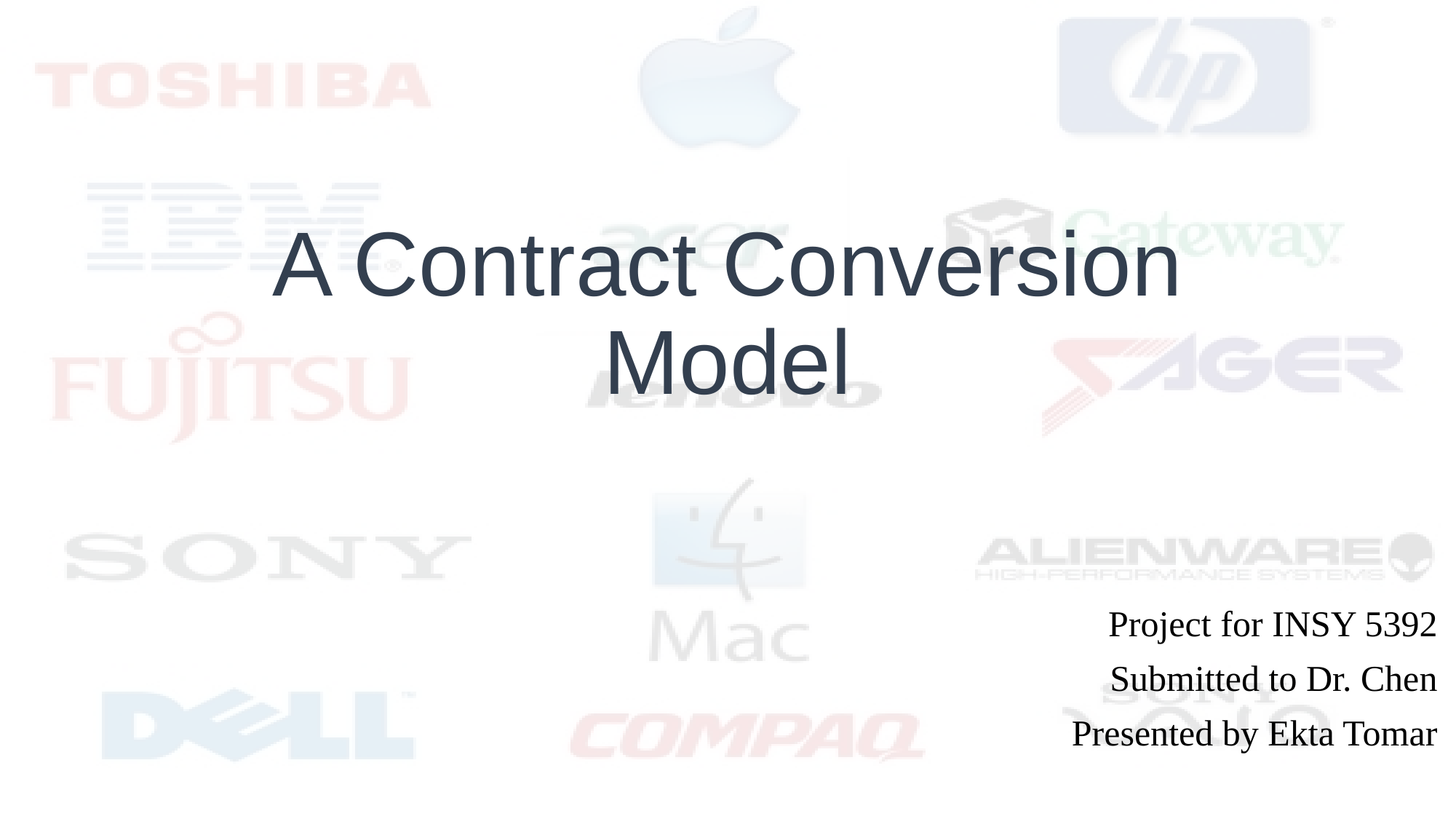

# A Contract Conversion Model
					Project for INSY 5392
					Submitted to Dr. Chen
Presented by Ekta Tomar